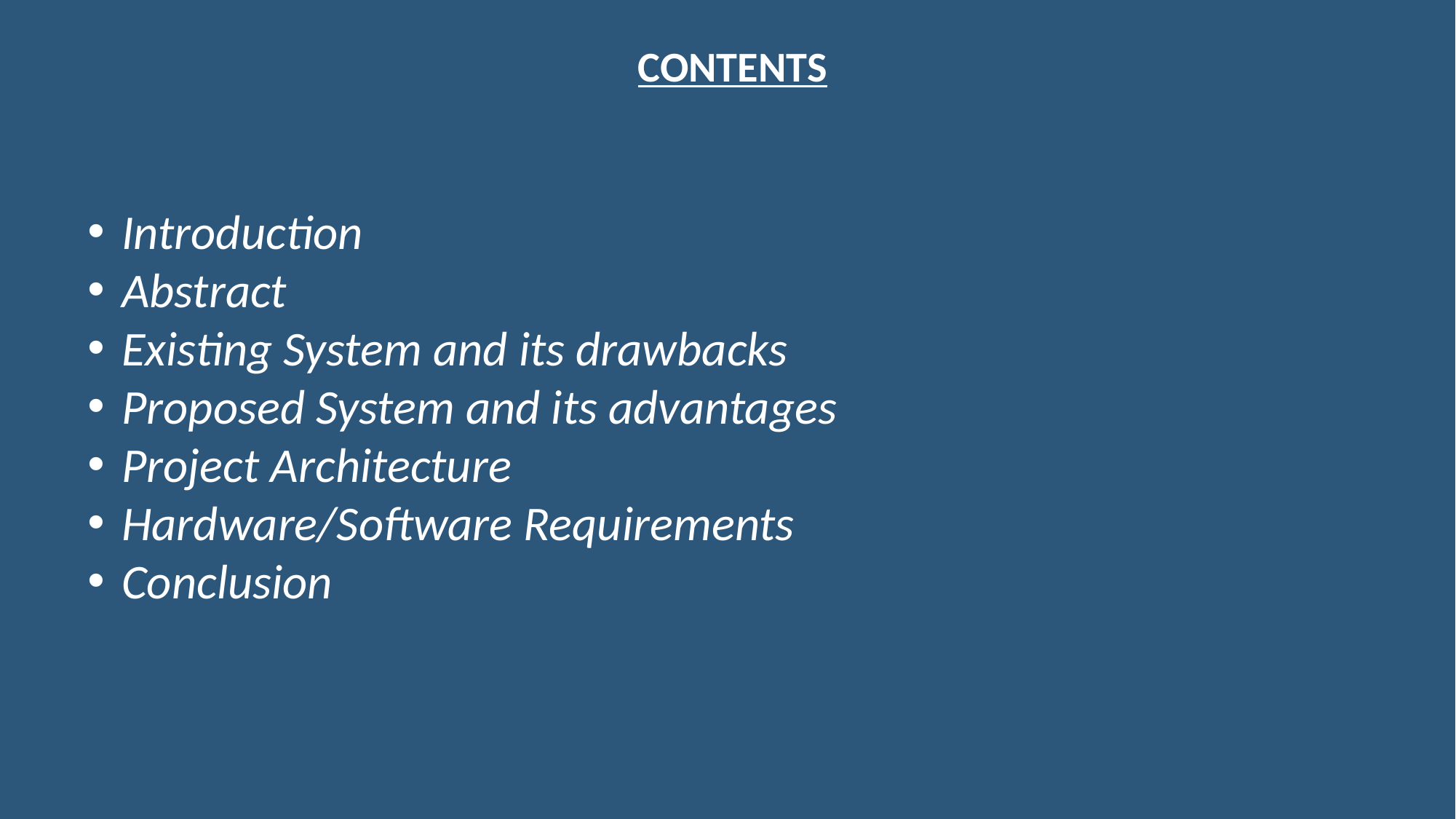

CONTENTS
Introduction
Abstract
Existing System and its drawbacks
Proposed System and its advantages
Project Architecture
Hardware/Software Requirements
Conclusion